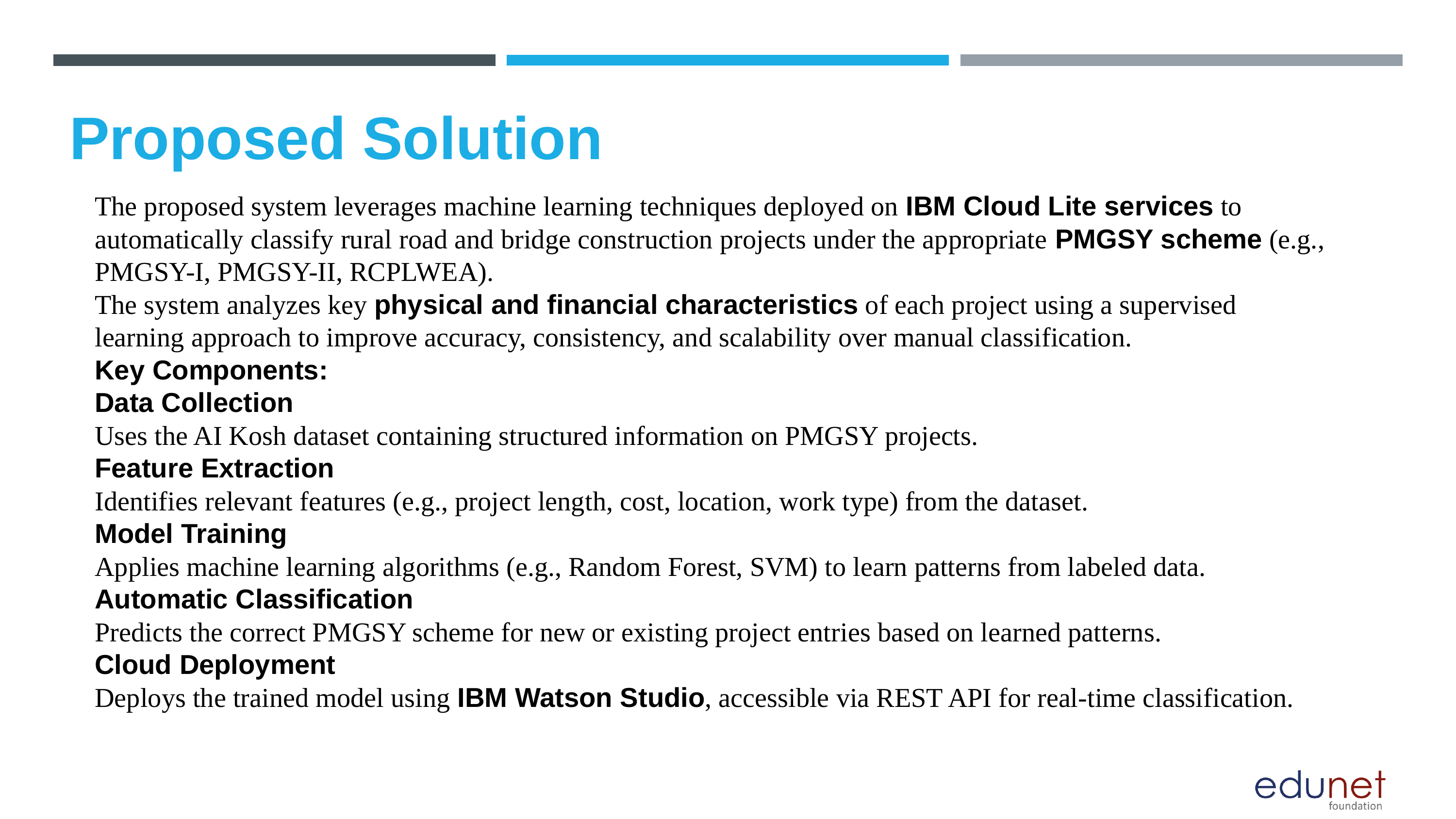

Proposed Solution
The proposed system leverages machine learning techniques deployed on IBM Cloud Lite services to automatically classify rural road and bridge construction projects under the appropriate PMGSY scheme (e.g., PMGSY-I, PMGSY-II, RCPLWEA).
The system analyzes key physical and financial characteristics of each project using a supervised learning approach to improve accuracy, consistency, and scalability over manual classification.
Key Components:
Data Collection
Uses the AI Kosh dataset containing structured information on PMGSY projects.
Feature Extraction
Identifies relevant features (e.g., project length, cost, location, work type) from the dataset.
Model Training
Applies machine learning algorithms (e.g., Random Forest, SVM) to learn patterns from labeled data.
Automatic Classification
Predicts the correct PMGSY scheme for new or existing project entries based on learned patterns.
Cloud Deployment
Deploys the trained model using IBM Watson Studio, accessible via REST API for real-time classification.